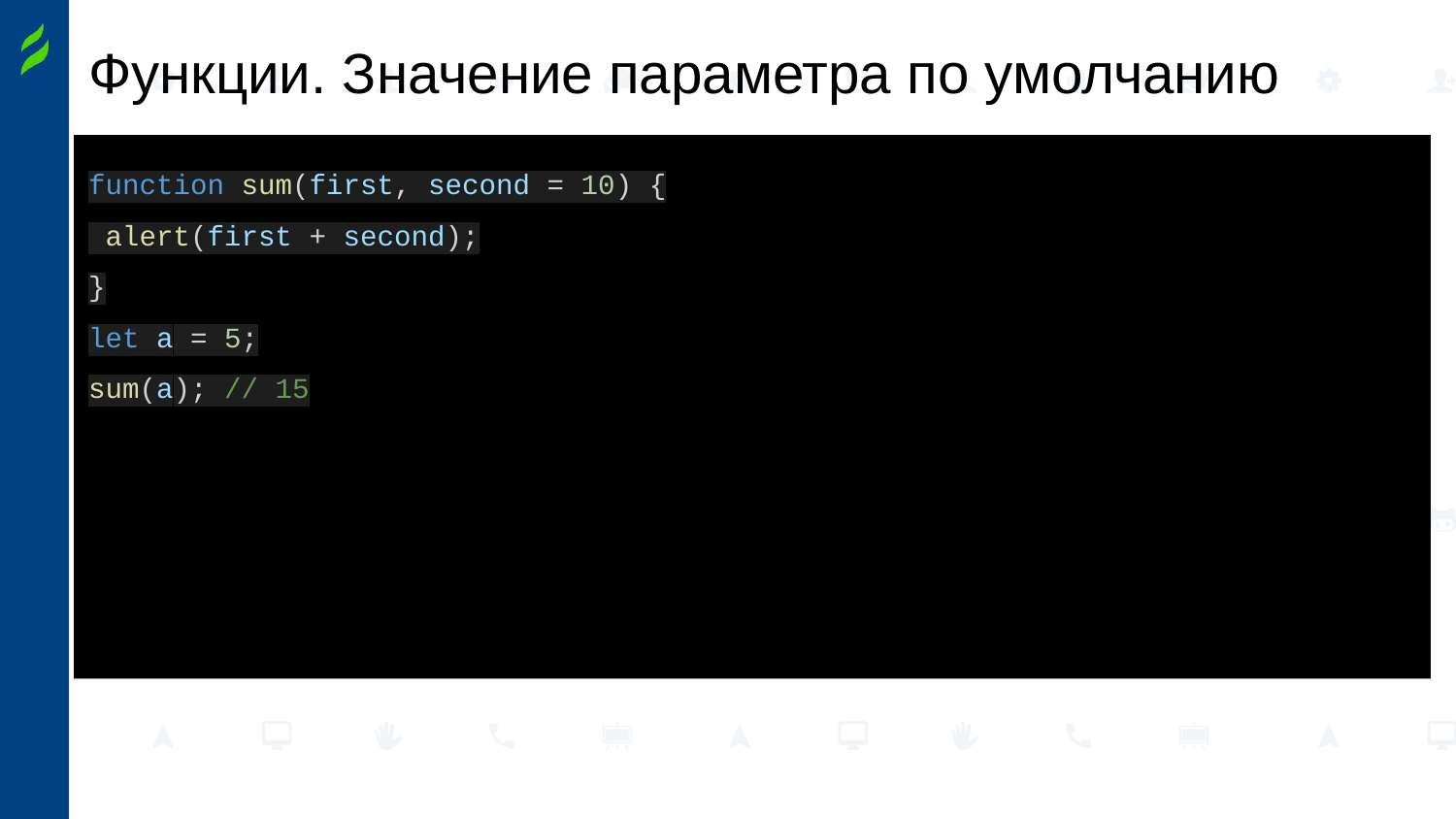

# Функции. Значение параметра по умолчанию
function sum(first, second = 10) {
 alert(first + second);
}
let a = 5;
sum(a); // 15